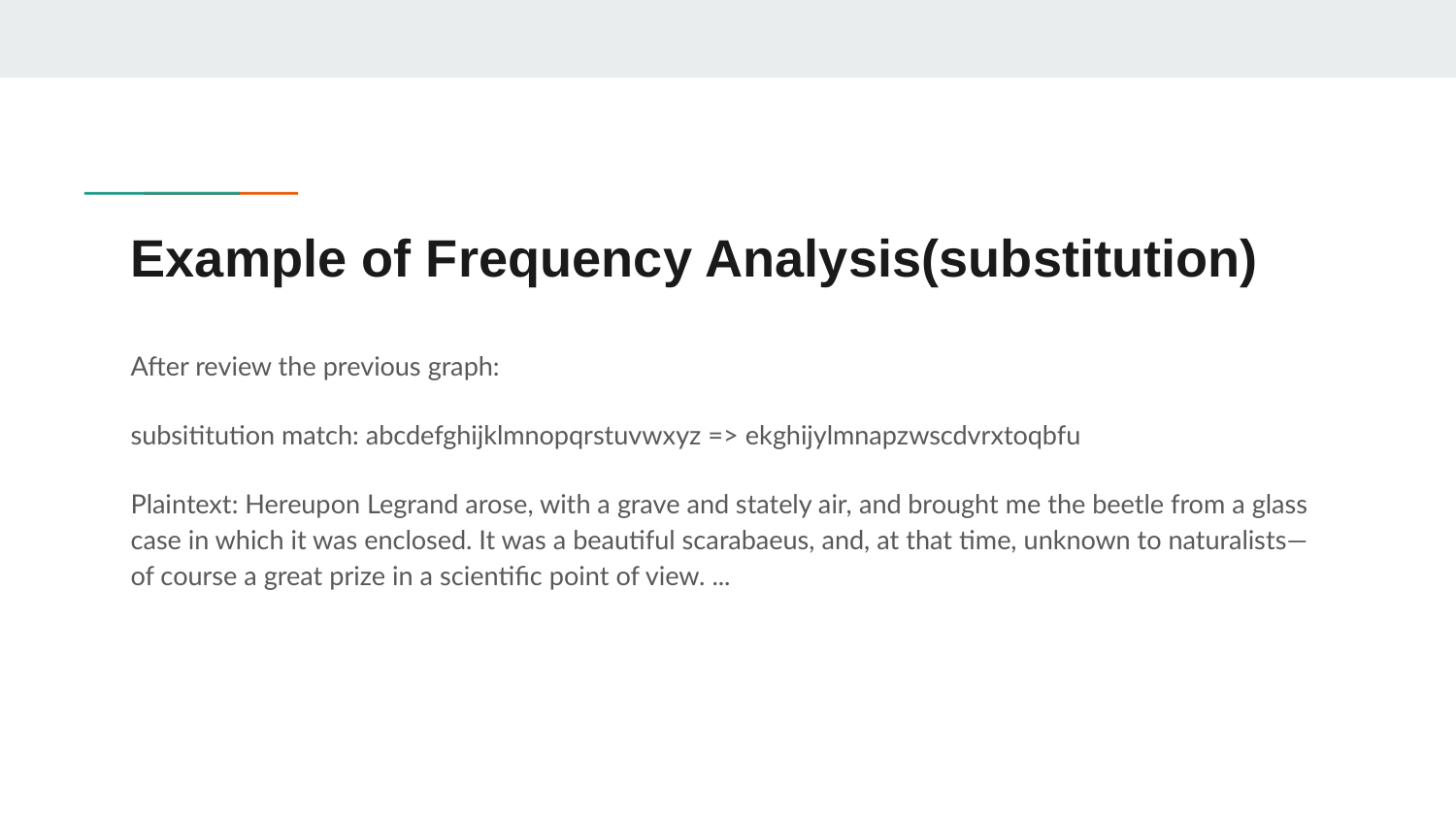

# Example of Frequency Analysis(substitution)

After review the previous graph:
subsititution match: abcdefghijklmnopqrstuvwxyz => ekghijylmnapzwscdvrxtoqbfu
Plaintext: Hereupon Legrand arose, with a grave and stately air, and brought me the beetle from a glass case in which it was enclosed. It was a beautiful scarabaeus, and, at that time, unknown to naturalists—of course a great prize in a scientific point of view. ...